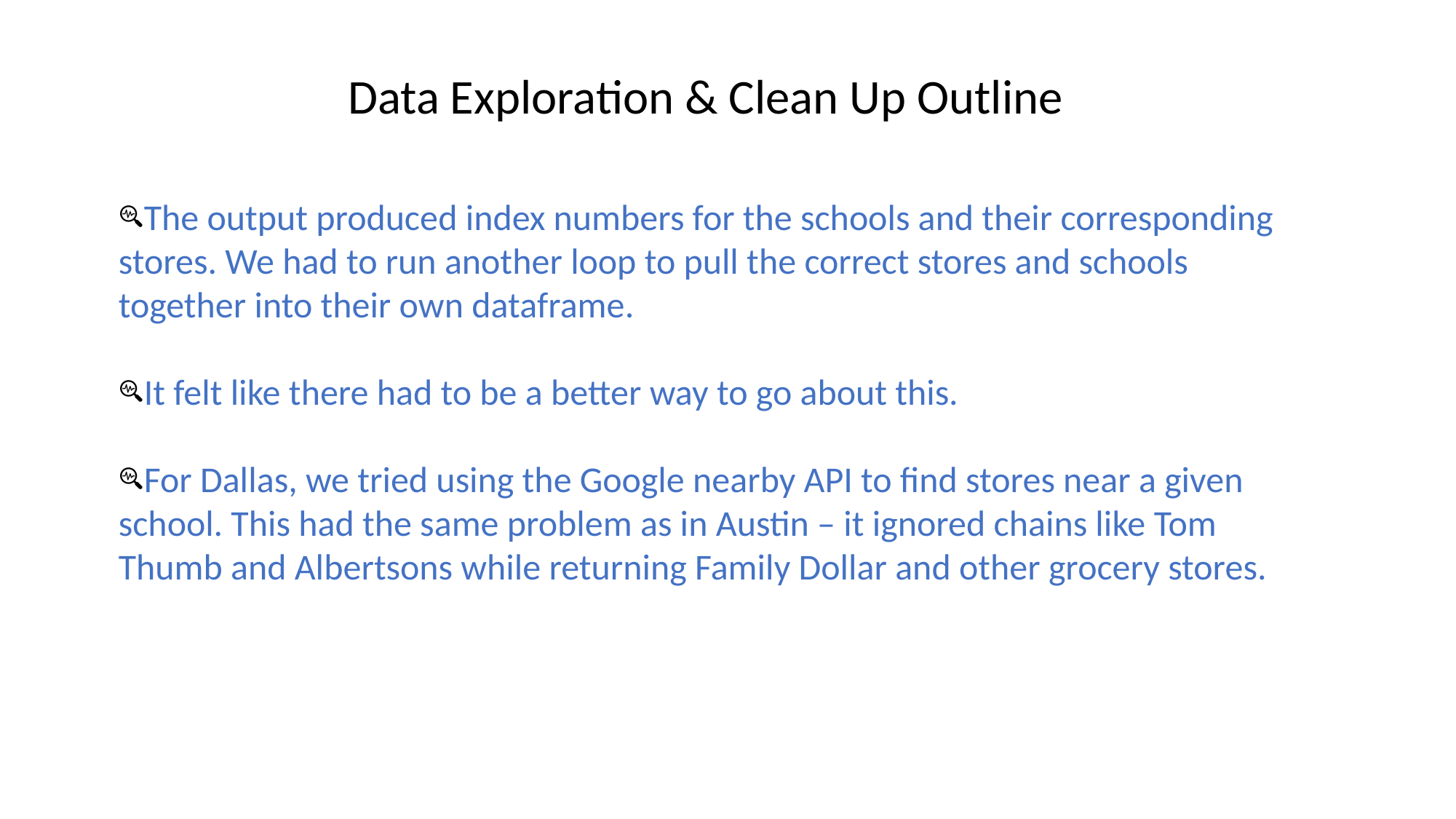

# Data Exploration & Clean Up Outline

The output produced index numbers for the schools and their corresponding stores. We had to run another loop to pull the correct stores and schools together into their own dataframe.

It felt like there had to be a better way to go about this.

For Dallas, we tried using the Google nearby API to find stores near a given school. This had the same problem as in Austin – it ignored chains like Tom Thumb and Albertsons while returning Family Dollar and other grocery stores.